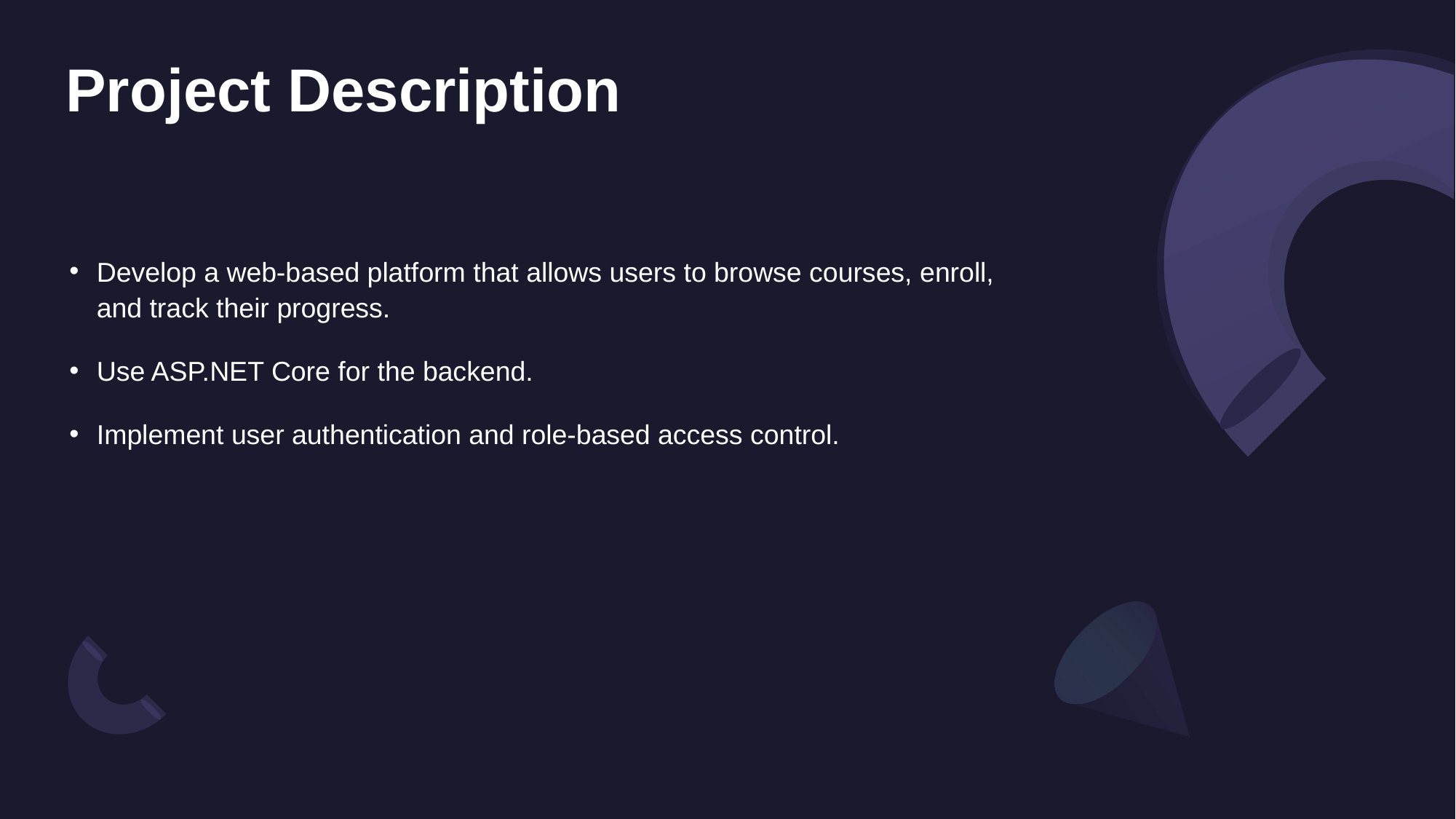

# Project Description
Develop a web-based platform that allows users to browse courses, enroll, and track their progress.
Use ASP.NET Core for the backend.
Implement user authentication and role-based access control.